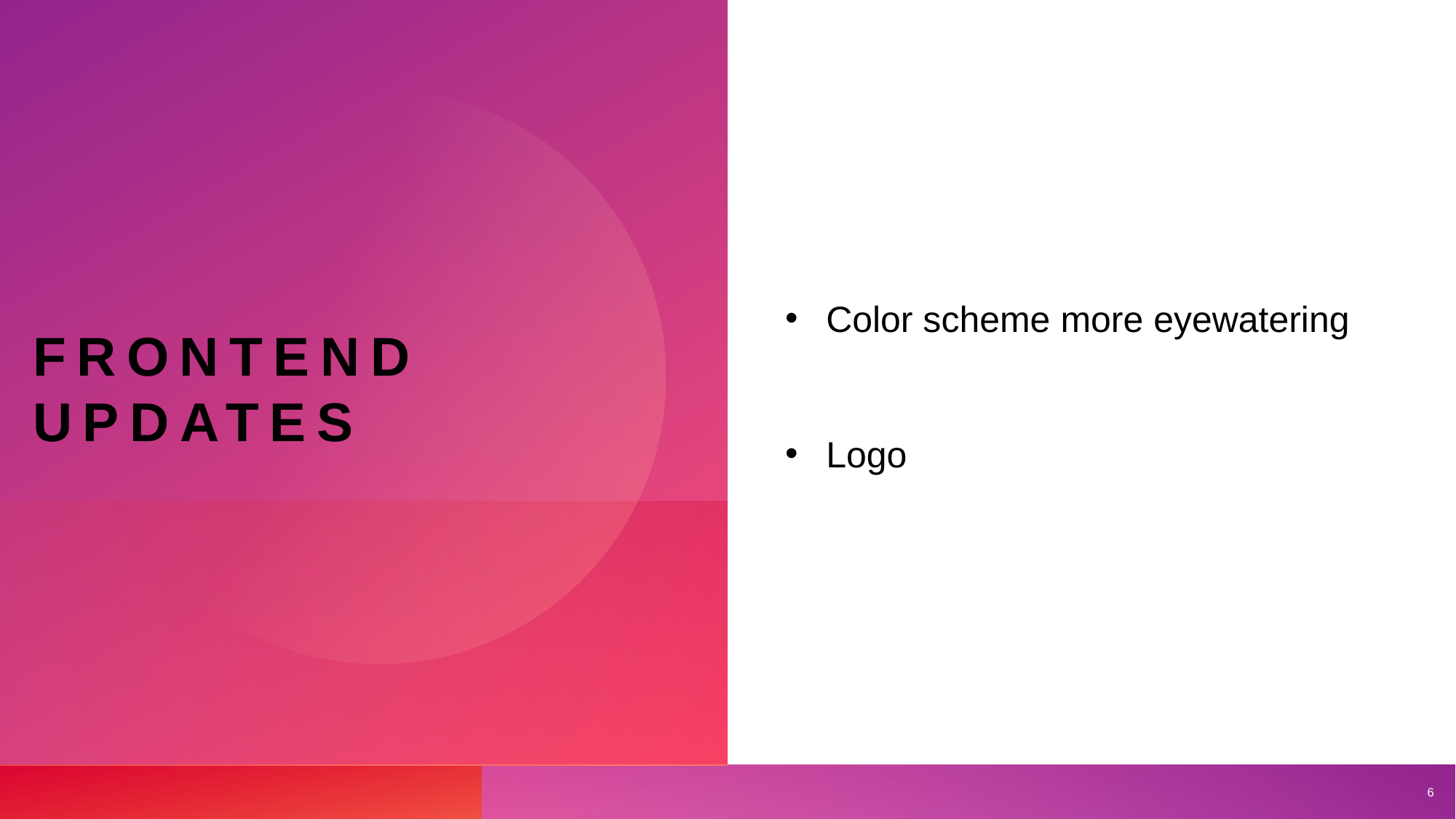

# Frontend updates
Color scheme more eyewatering

Logo
6